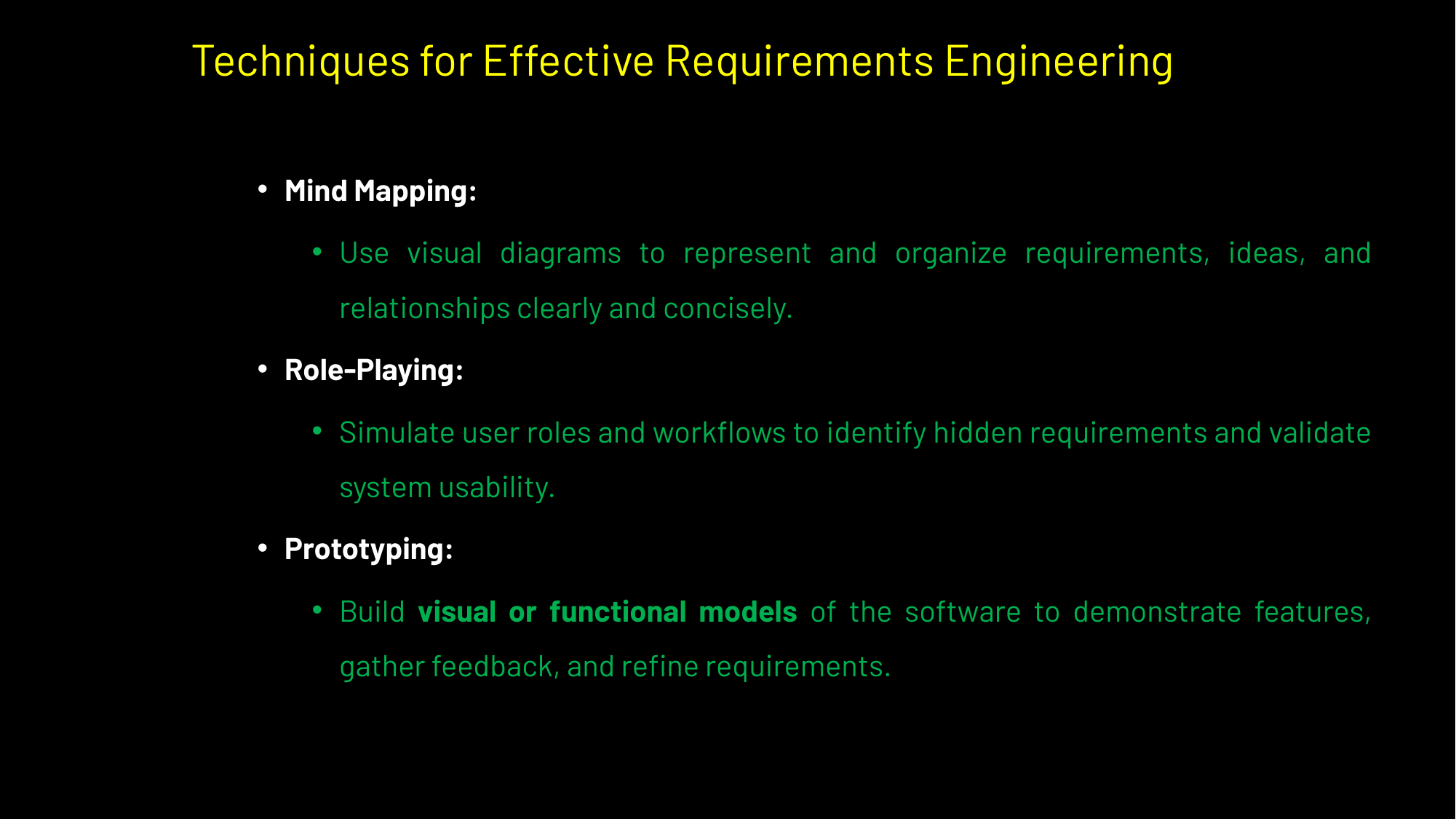

# Techniques for Effective Requirements Engineering

Mind Mapping:
Use visual diagrams to represent and organize requirements, ideas, and relationships clearly and concisely.
Role-Playing:
Simulate user roles and workflows to identify hidden requirements and validate system usability.
Prototyping:
Build visual or functional models of the software to demonstrate features, gather feedback, and refine requirements.